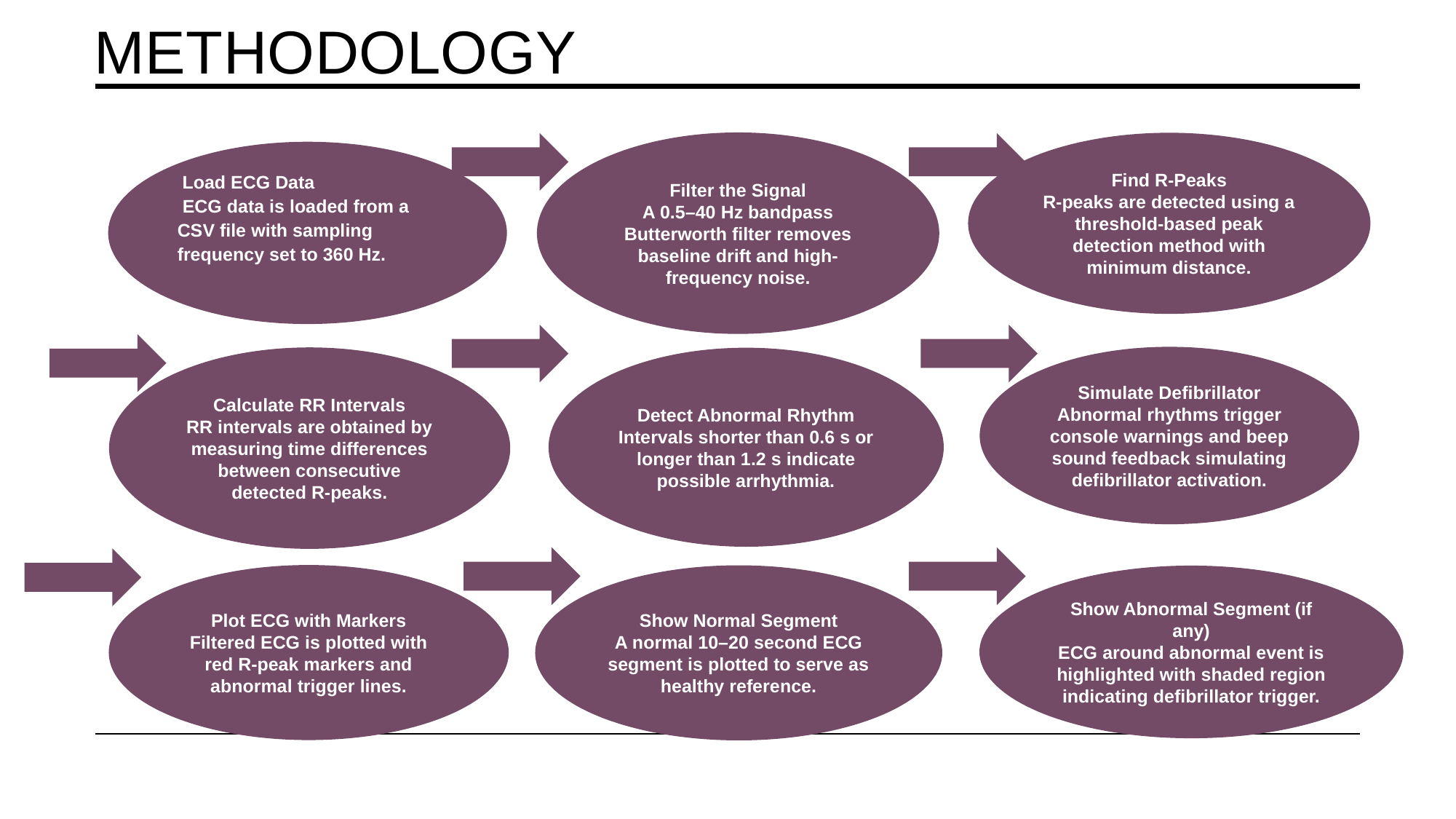

# methodology
Filter the Signal​
A 0.5–40 Hz bandpass Butterworth filter removes baseline drift and high-frequency noise.​
Find R-Peaks​
R-peaks are detected using a threshold-based peak detection method with minimum distance.

 Load ECG Data
 ECG data is loaded from a CSV file with sampling frequency set to 360 Hz.

Simulate Defibrillator​
Abnormal rhythms trigger console warnings and beep sound feedback simulating defibrillator activation.​
Calculate RR Intervals​
RR intervals are obtained by measuring time differences between consecutive detected R-peaks.​
Detect Abnormal Rhythm​
Intervals shorter than 0.6 s or longer than 1.2 s indicate possible arrhythmia.

Plot ECG with Markers​
Filtered ECG is plotted with red R-peak markers and abnormal trigger lines.
Show Normal Segment​
A normal 10–20 second ECG segment is plotted to serve as healthy reference.
Show Abnormal Segment (if any)​
ECG around abnormal event is highlighted with shaded region indicating defibrillator trigger.